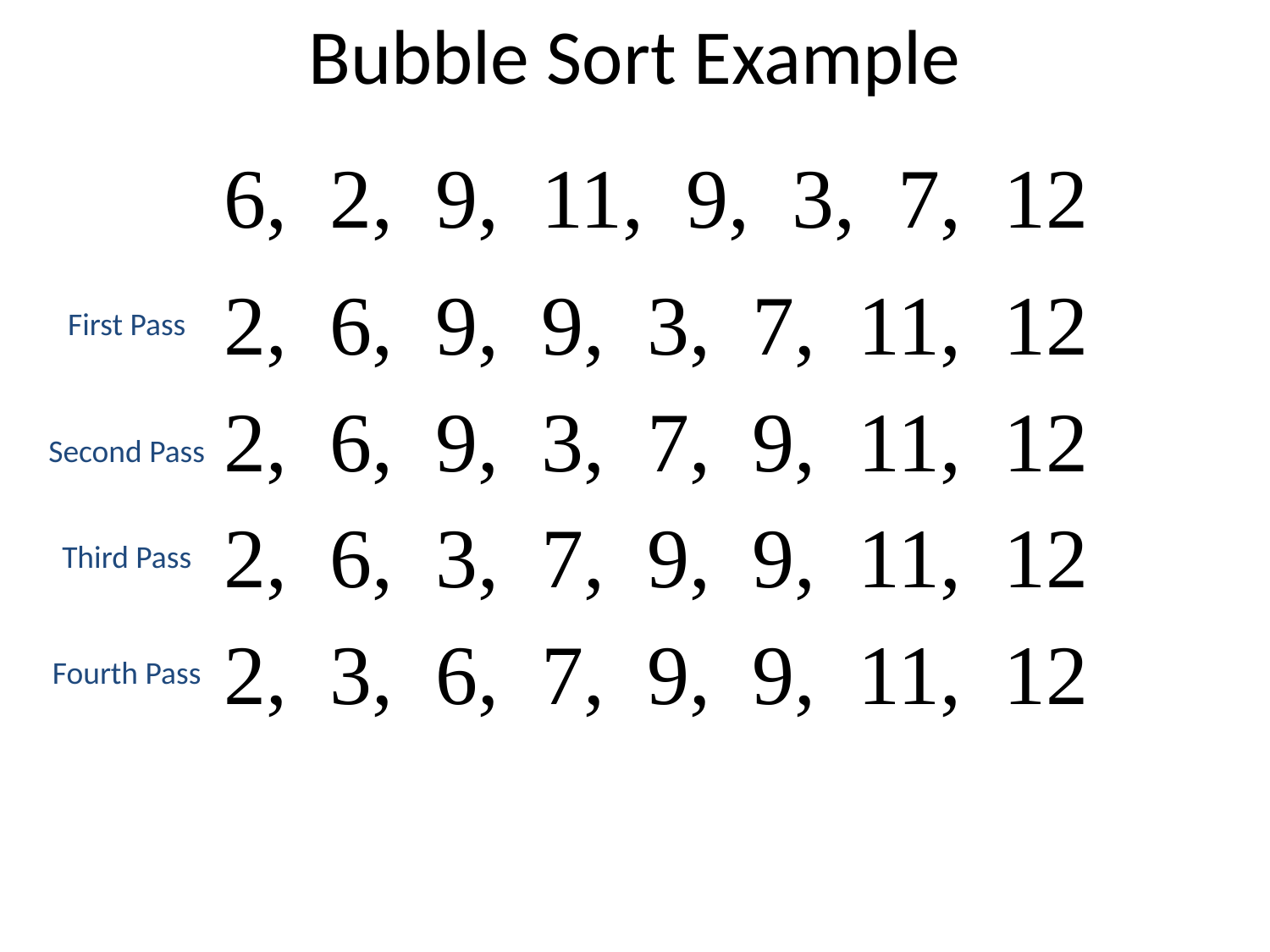

# Bubble Sort Example
6,  2,  9,  11,  9,  3,  7,  12
2,  6,  9,  9,  3,  7,  11,  12
First Pass
2,  6,  9,  3,  7,  9,  11,  12
Second Pass
2,  6,  3,  7,  9,  9,  11,  12
Third Pass
2,  3,  6,  7,  9,  9,  11,  12
Fourth Pass